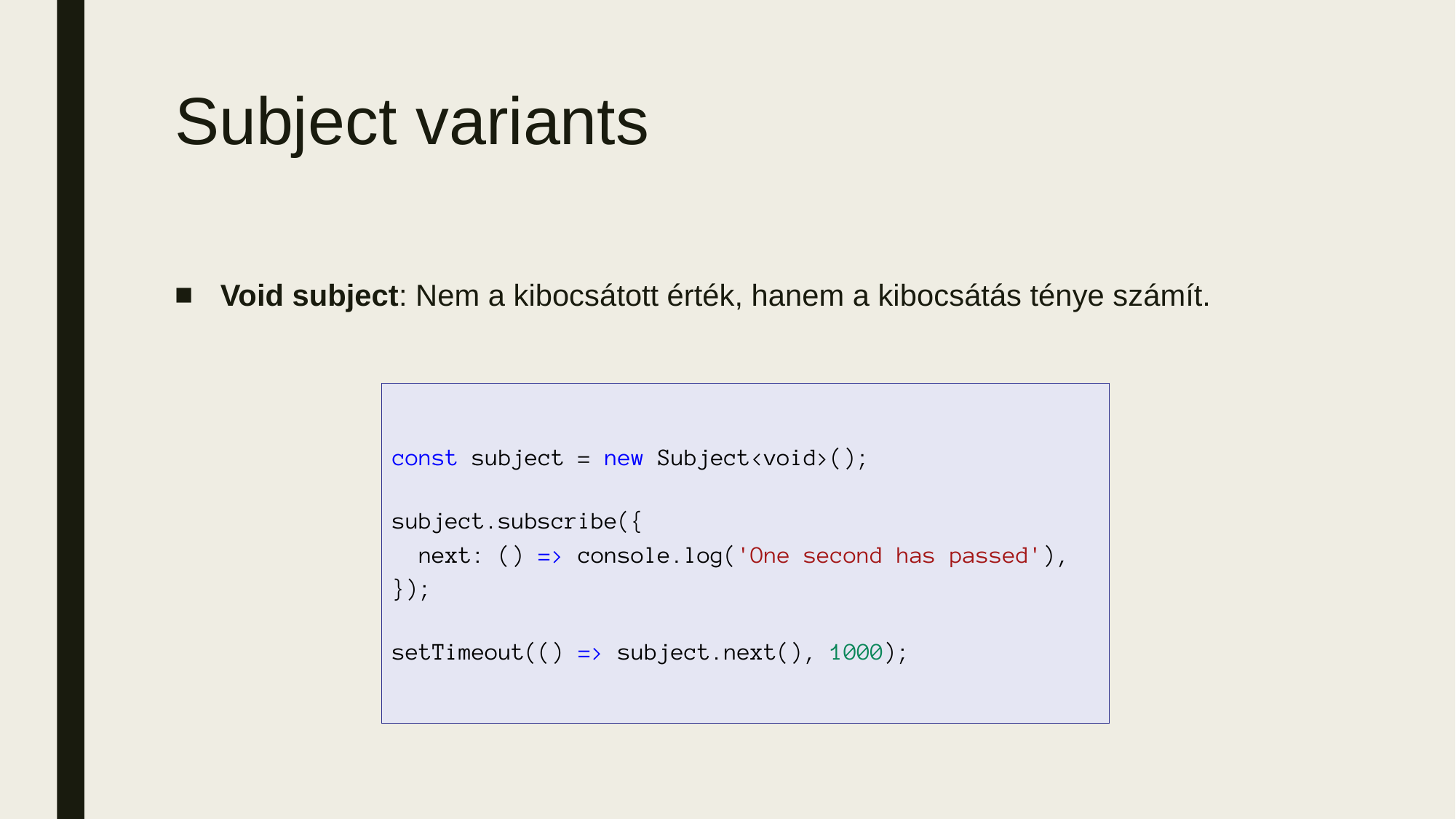

# Subject variants
Void subject: Nem a kibocsátott érték, hanem a kibocsátás ténye számít.

const subject = new Subject<void>();
subject.subscribe({
  next: () => console.log('One second has passed'),
});
setTimeout(() => subject.next(), 1000);